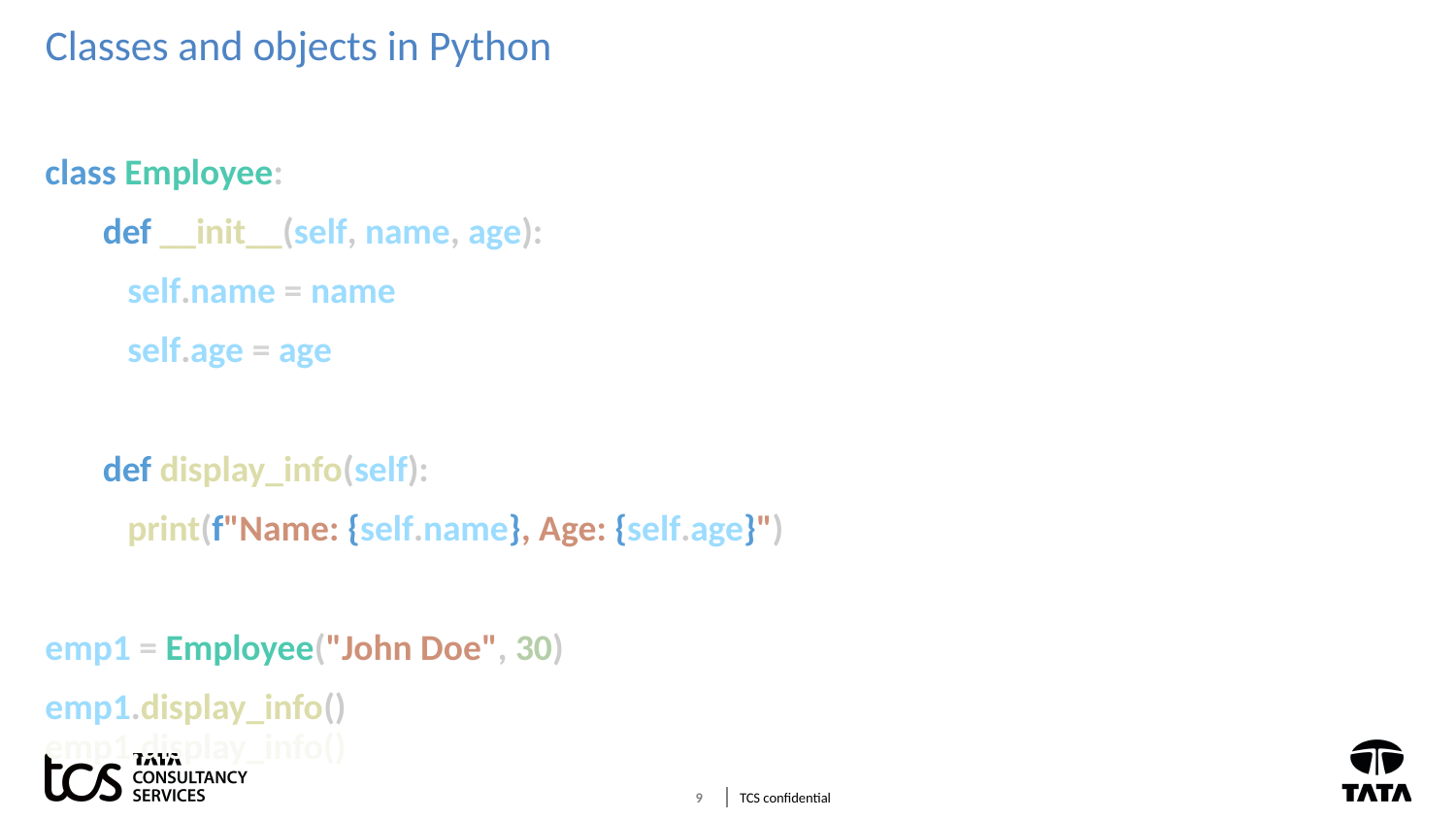

# Classes and objects in Python
class Employee:
       def __init__(self, name, age):
          self.name = name
          self.age = age

       def display_info(self):
          print(f"Name: {self.name}, Age: {self.age}")

emp1 = Employee("John Doe", 30)
emp1.display_info()
emp1.display_info()

9
TCS confidential